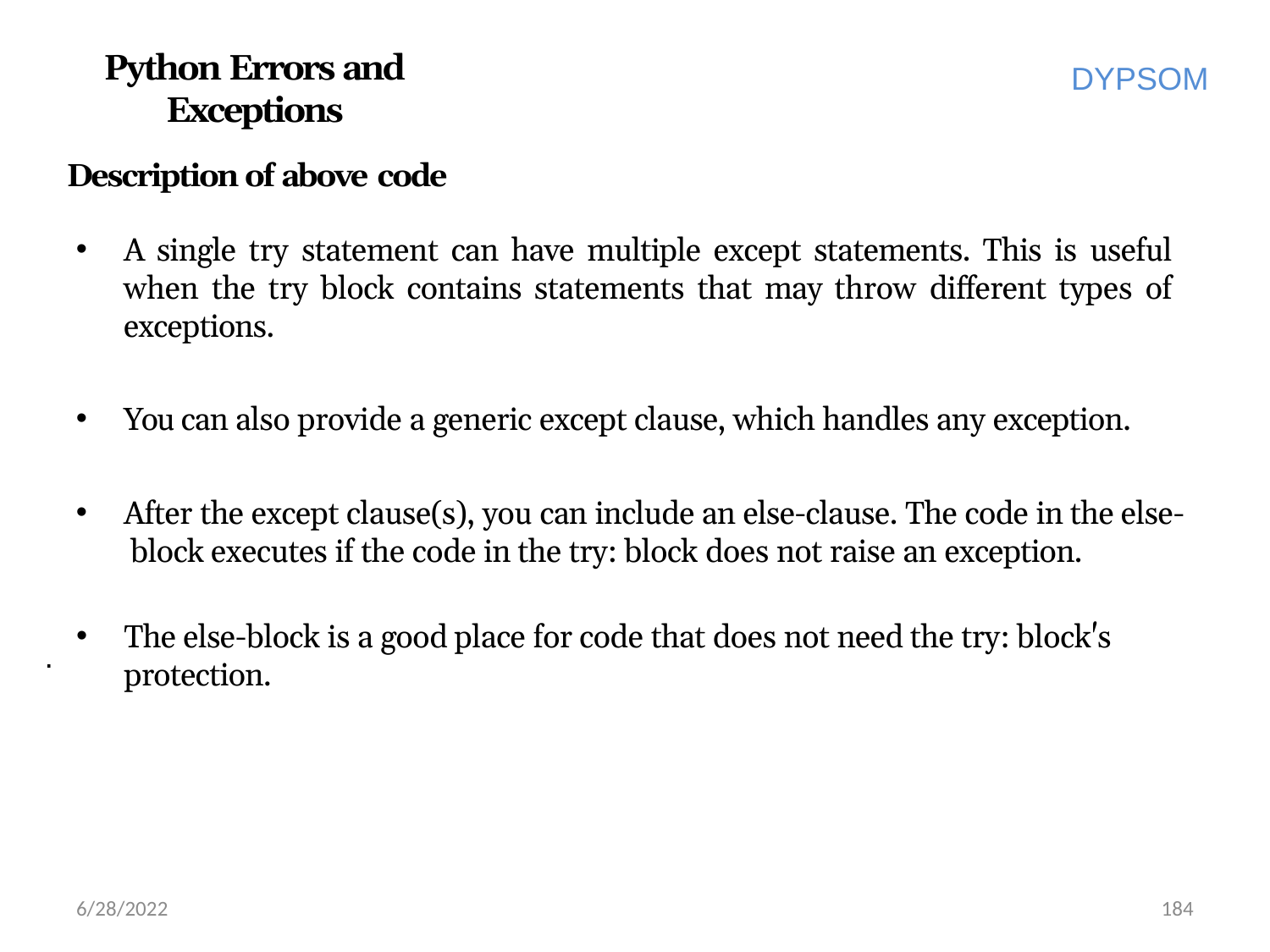

DYPSOM
# Python Errors and Exceptions
Description of above code

A single try statement can have multiple except statements. This is useful  when the try block contains statements that may throw different types of  exceptions.

You can also provide a generic except clause, which handles any exception.

After the except clause(s), you can include an else-clause. The code in the else-  block executes if the code in the try: block does not raise an exception.
The else-block is a good place for code that does not need the try: block's  protection.
.
6/28/2022
184